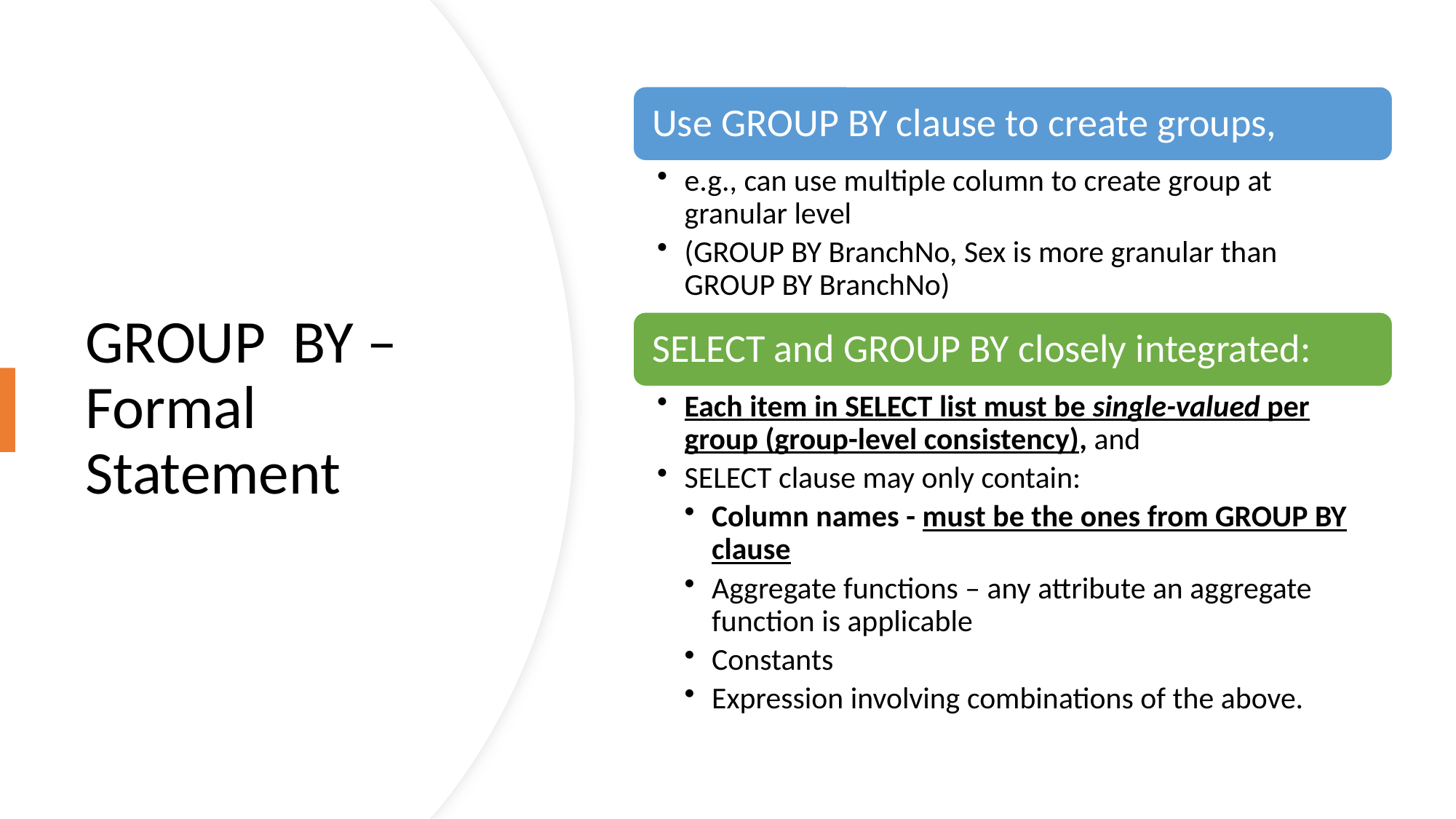

Use GROUP BY clause to create groups,
e.g., can use multiple column to create group at granular level
(GROUP BY BranchNo, Sex is more granular than GROUP BY BranchNo)
SELECT and GROUP BY closely integrated:
Each item in SELECT list must be single-valued per group (group-level consistency), and
SELECT clause may only contain:
Column names - must be the ones from GROUP BY clause
Aggregate functions – any attribute an aggregate function is applicable
Constants
Expression involving combinations of the above.
# GROUP  BY – Formal Statement